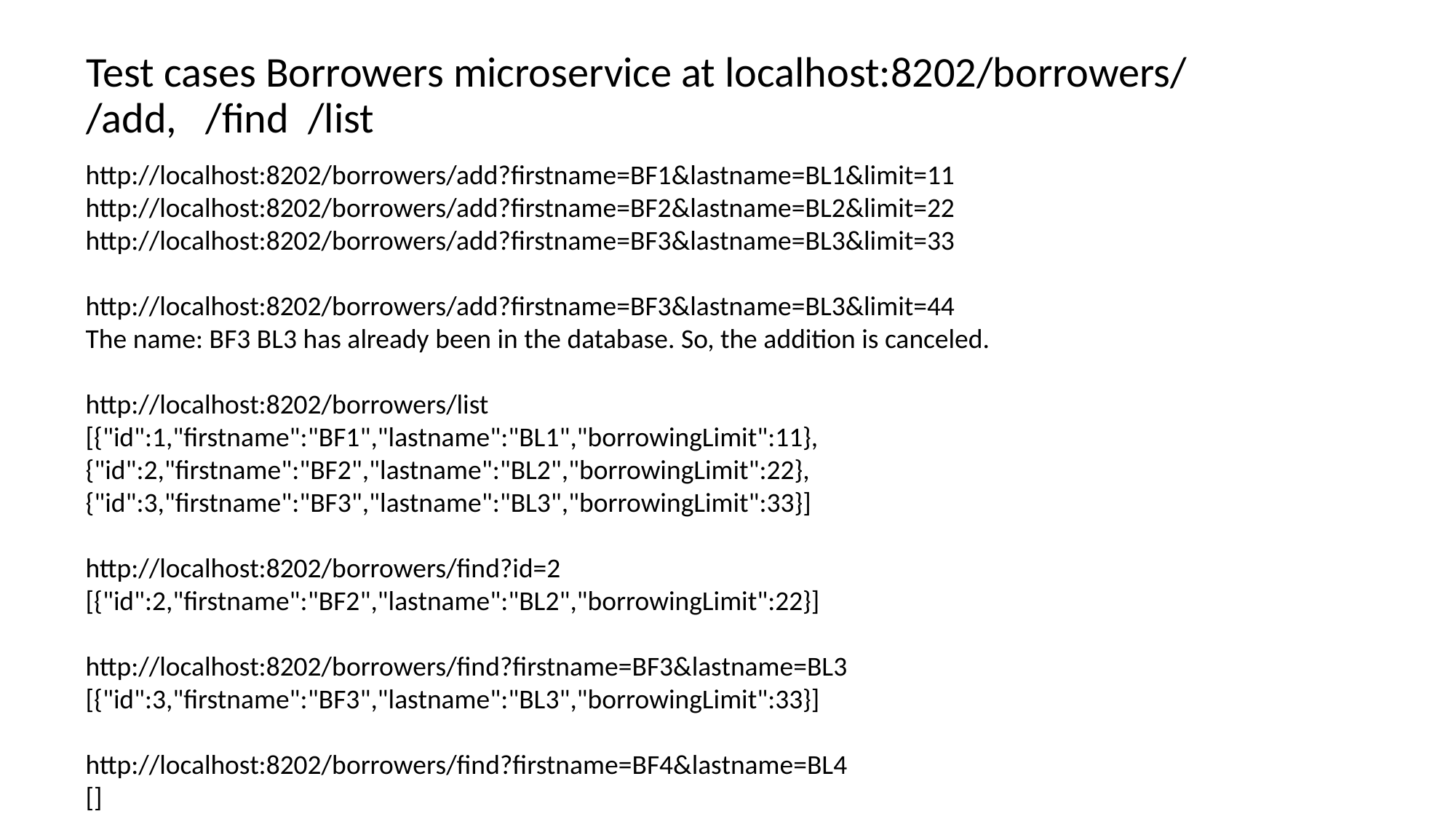

# Test cases Borrowers microservice at localhost:8202/borrowers/ /add,   /find  /list
http://localhost:8202/borrowers/add?firstname=BF1&lastname=BL1&limit=11
http://localhost:8202/borrowers/add?firstname=BF2&lastname=BL2&limit=22
http://localhost:8202/borrowers/add?firstname=BF3&lastname=BL3&limit=33

http://localhost:8202/borrowers/add?firstname=BF3&lastname=BL3&limit=44
The name: BF3 BL3 has already been in the database. So, the addition is canceled.

http://localhost:8202/borrowers/list
[{"id":1,"firstname":"BF1","lastname":"BL1","borrowingLimit":11},
{"id":2,"firstname":"BF2","lastname":"BL2","borrowingLimit":22},
{"id":3,"firstname":"BF3","lastname":"BL3","borrowingLimit":33}]

http://localhost:8202/borrowers/find?id=2
[{"id":2,"firstname":"BF2","lastname":"BL2","borrowingLimit":22}]

http://localhost:8202/borrowers/find?firstname=BF3&lastname=BL3
[{"id":3,"firstname":"BF3","lastname":"BL3","borrowingLimit":33}]

http://localhost:8202/borrowers/find?firstname=BF4&lastname=BL4
[]